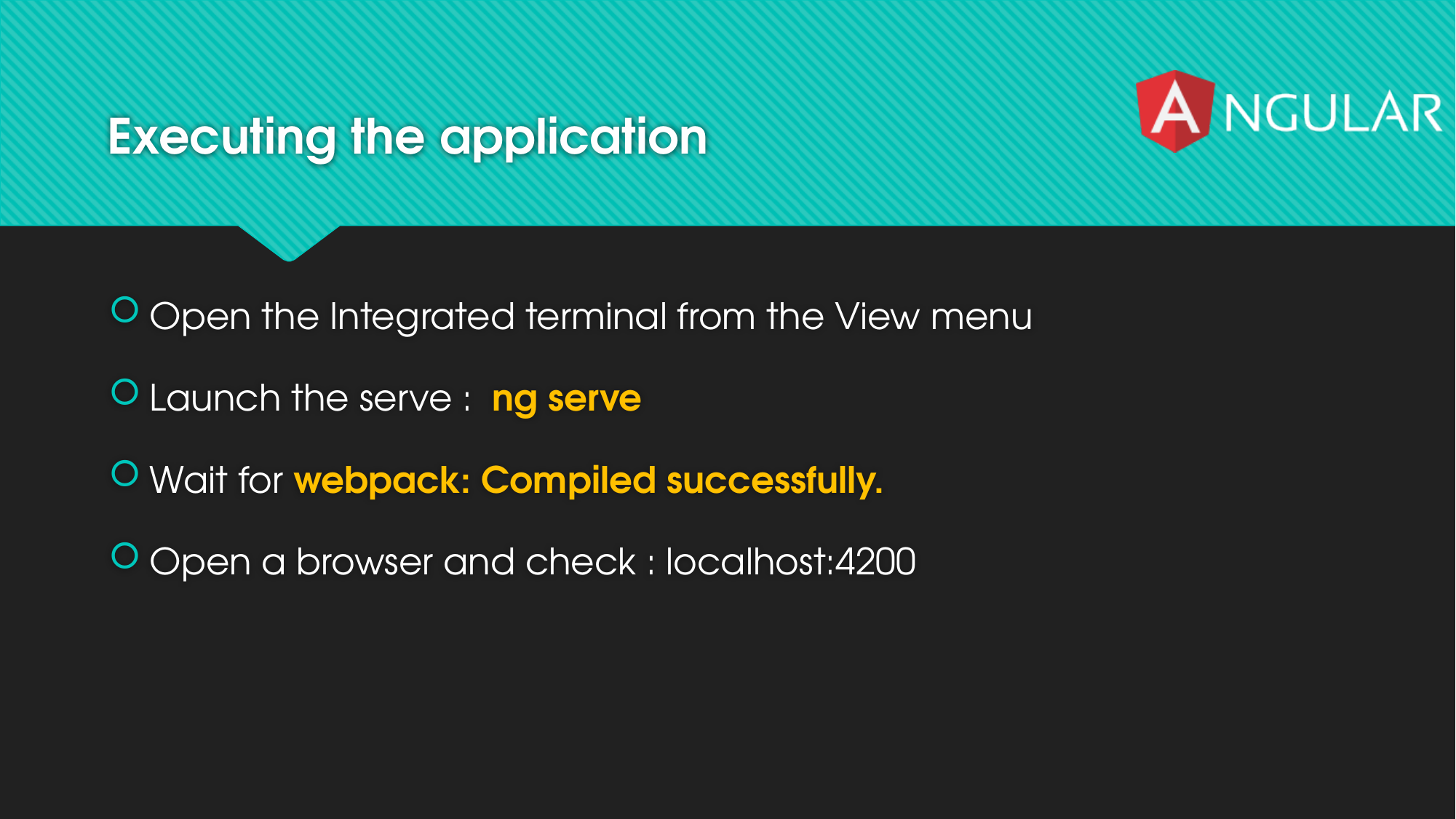

# Executing the application
Open the Integrated terminal from the View menu
Launch the serve :  ng serve
Wait for webpack: Compiled successfully.
Open a browser and check : localhost:4200